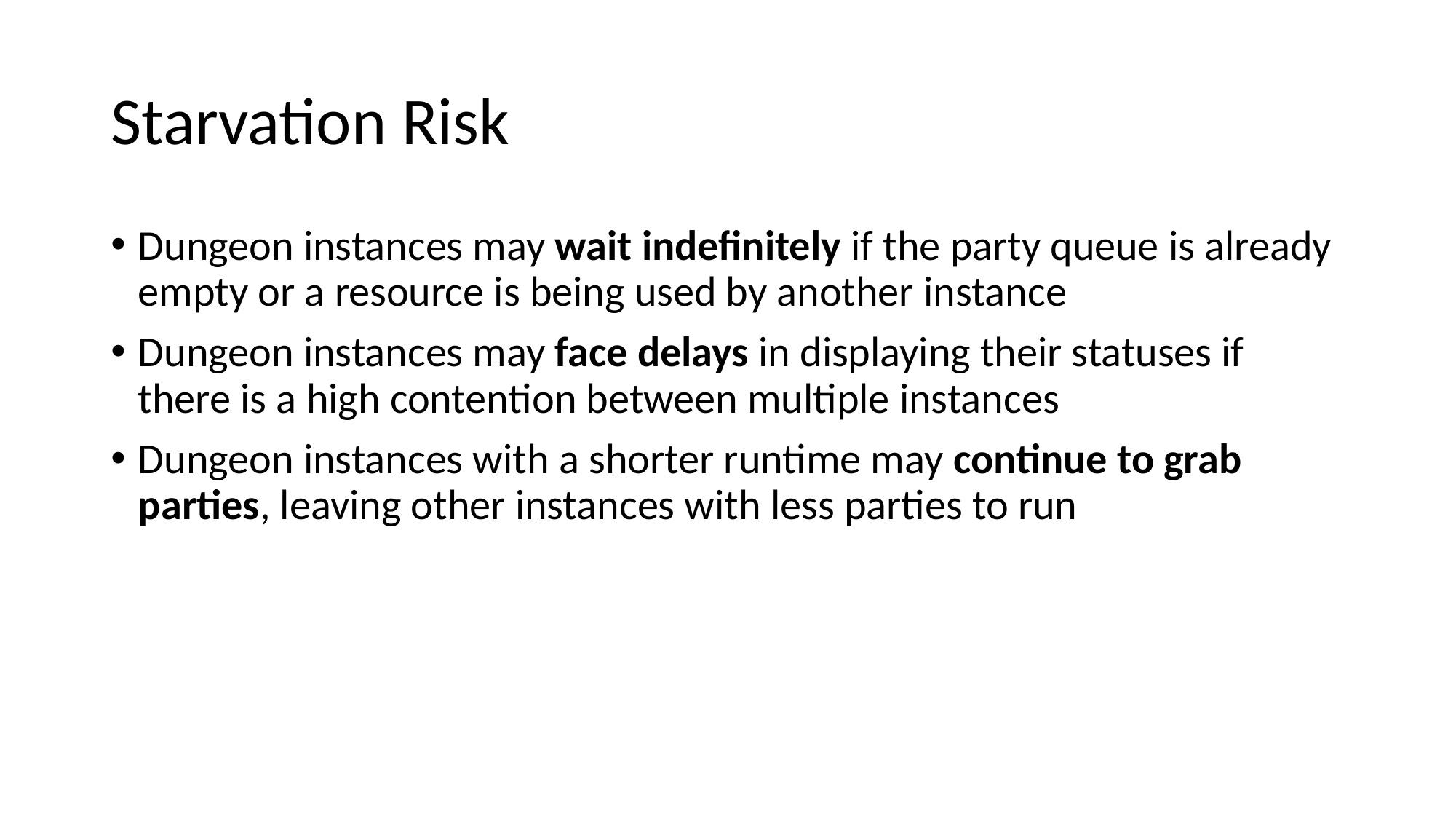

# Starvation Risk
Dungeon instances may wait indefinitely if the party queue is already empty or a resource is being used by another instance
Dungeon instances may face delays in displaying their statuses if there is a high contention between multiple instances
Dungeon instances with a shorter runtime may continue to grab parties, leaving other instances with less parties to run